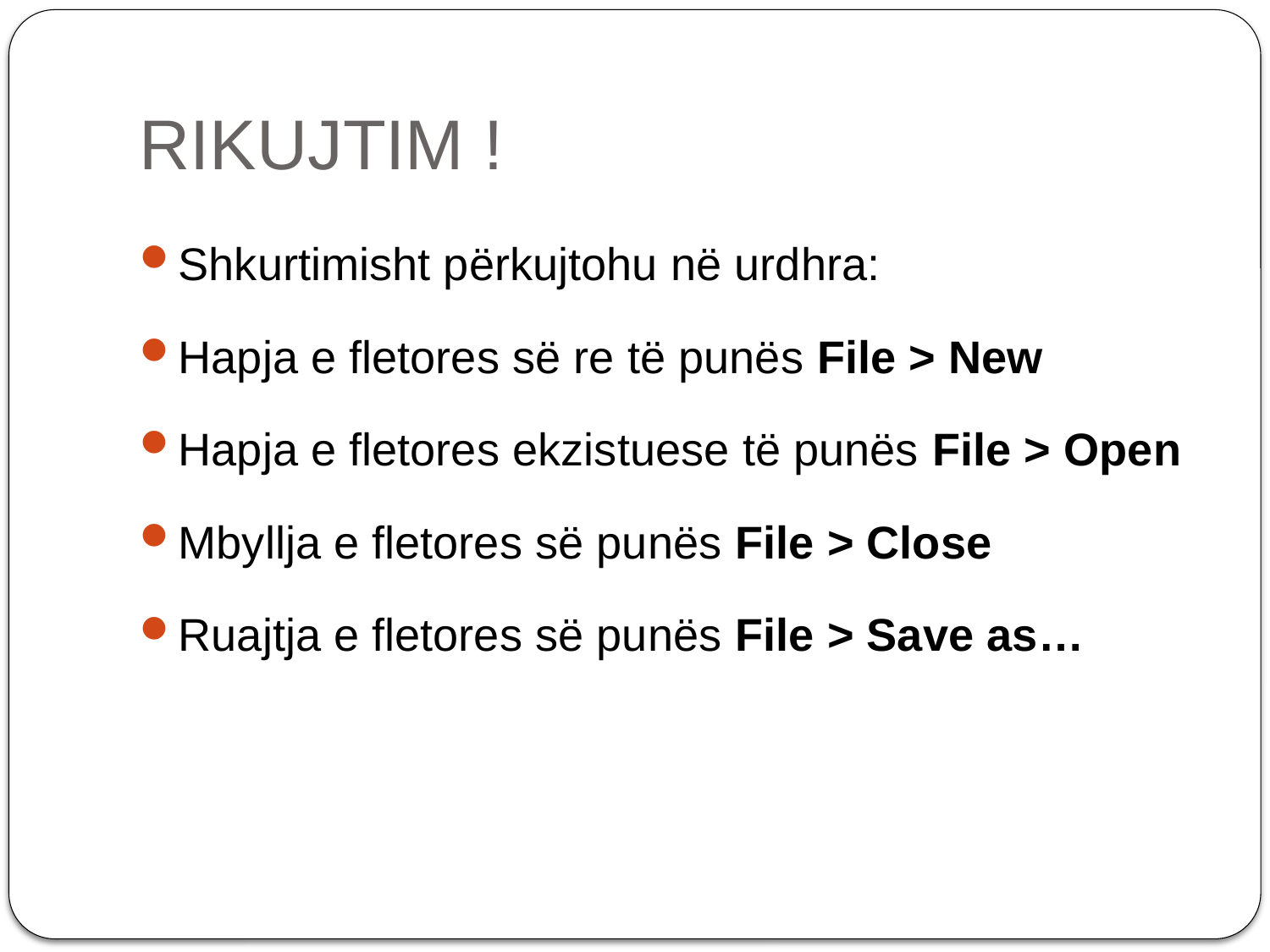

# RIKUJTIM !
Shkurtimisht përkujtohu në urdhra:
Hapja e fletores së re të punës File > New
Hapja e fletores ekzistuese të punës File > Open
Mbyllja e fletores së punës File > Close
Ruajtja e fletores së punës File > Save as…